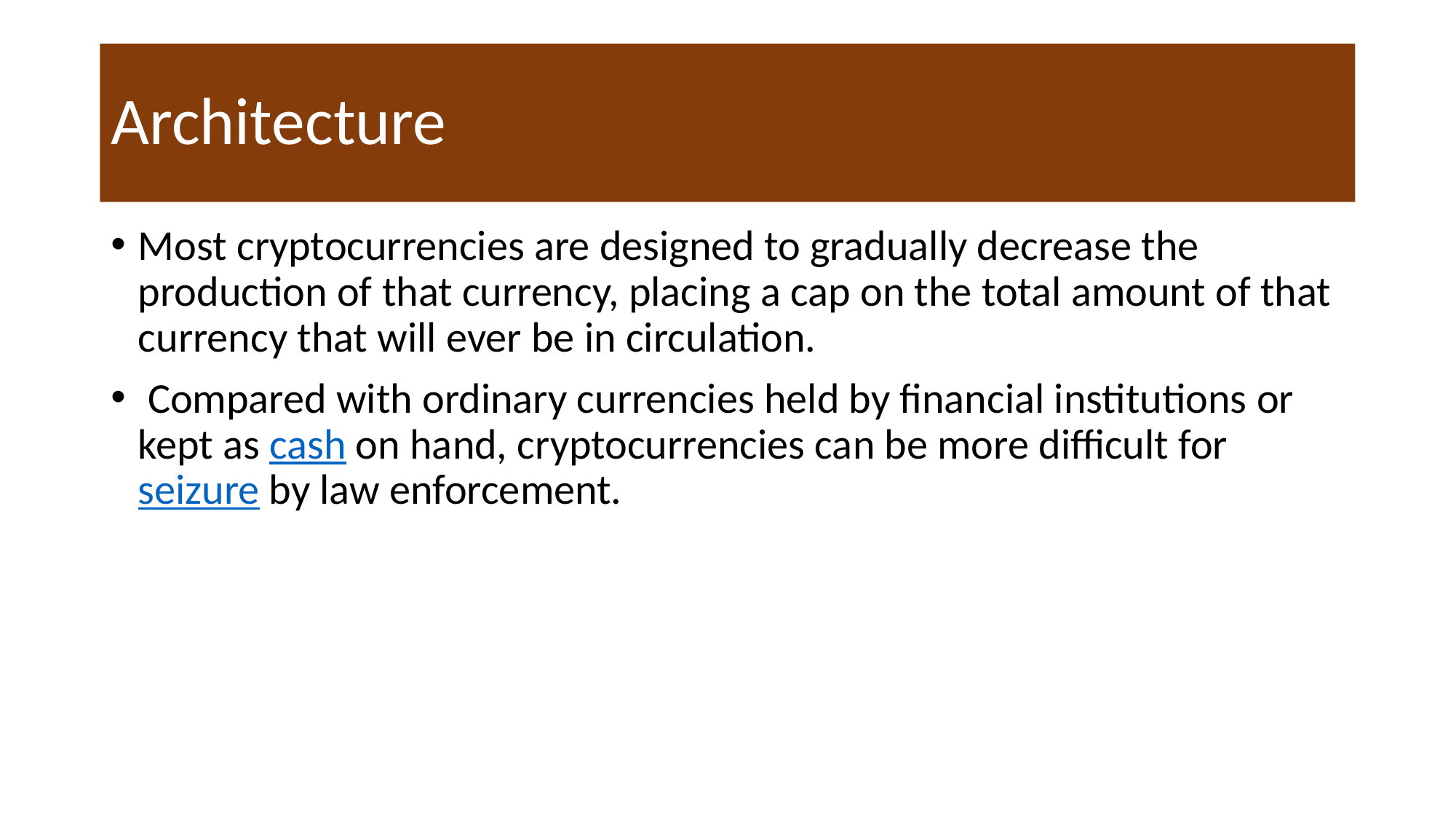

# Architecture
Most cryptocurrencies are designed to gradually decrease the production of that currency, placing a cap on the total amount of that currency that will ever be in circulation.
 Compared with ordinary currencies held by financial institutions or kept as cash on hand, cryptocurrencies can be more difficult for seizure by law enforcement.